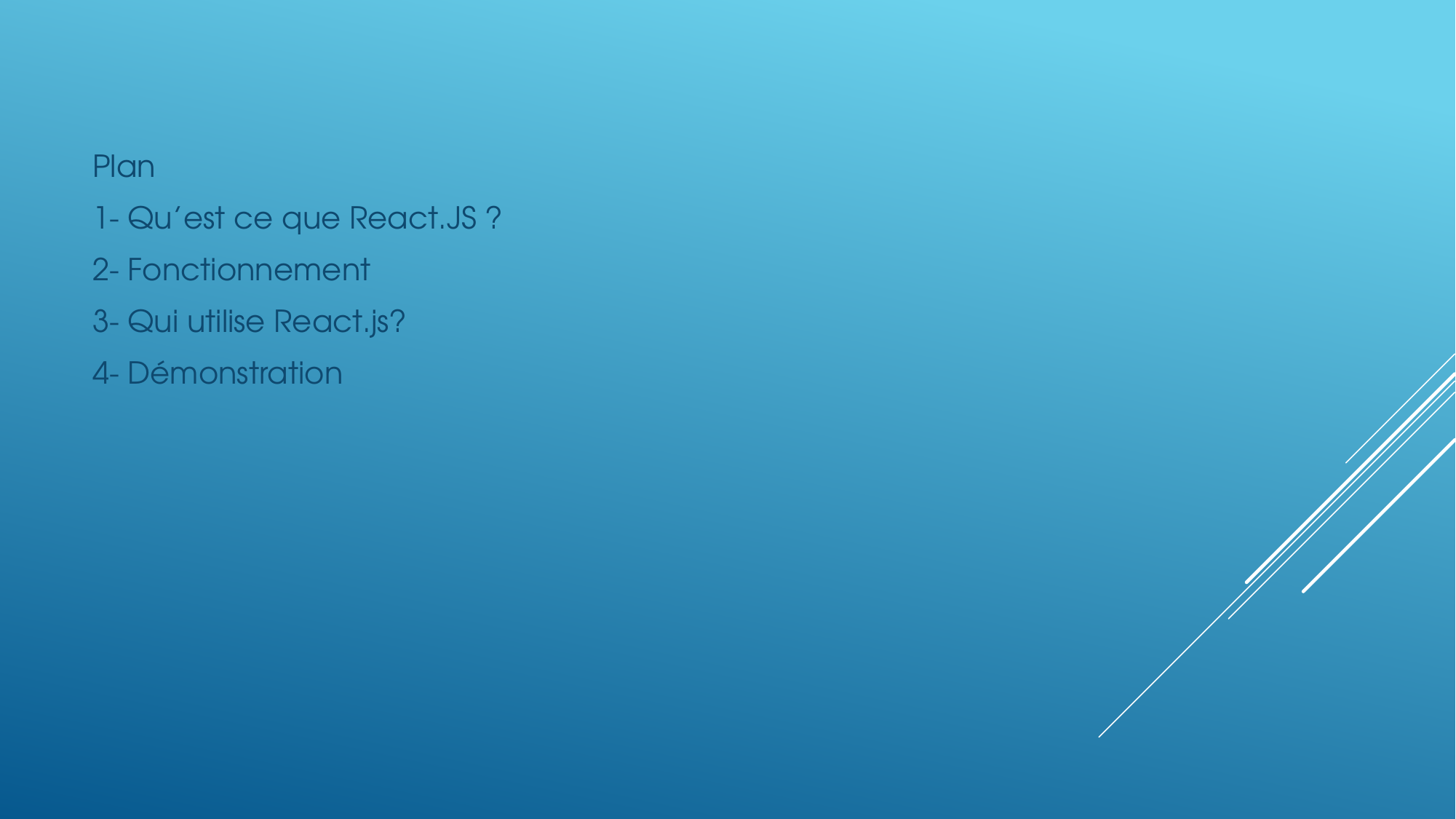

Plan
1- Qu’est ce que React.JS ?
2- Fonctionnement
3- Qui utilise React.js?
4- Démonstration

#